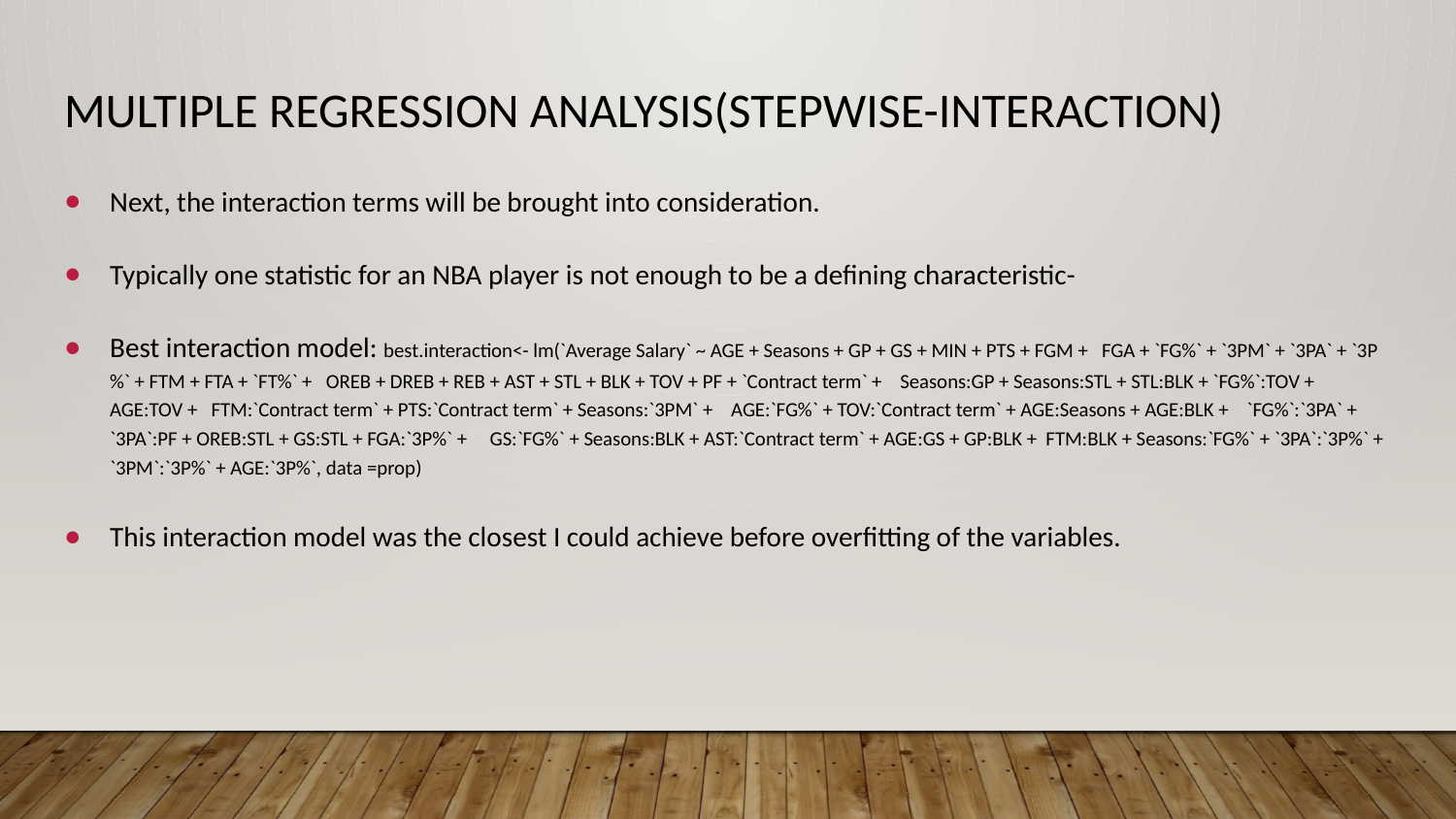

# Multiple Regression Analysis(Stepwise-interaction)
Next, the interaction terms will be brought into consideration.
Typically one statistic for an NBA player is not enough to be a defining characteristic-
Best interaction model: best.interaction<- lm(`Average Salary` ~ AGE + Seasons + GP + GS + MIN + PTS + FGM +   FGA + `FG%` + `3PM` + `3PA` + `3P%` + FTM + FTA + `FT%` +   OREB + DREB + REB + AST + STL + BLK + TOV + PF + `Contract term` +    Seasons:GP + Seasons:STL + STL:BLK + `FG%`:TOV + AGE:TOV +   FTM:`Contract term` + PTS:`Contract term` + Seasons:`3PM` +    AGE:`FG%` + TOV:`Contract term` + AGE:Seasons + AGE:BLK +    `FG%`:`3PA` + `3PA`:PF + OREB:STL + GS:STL + FGA:`3P%` +     GS:`FG%` + Seasons:BLK + AST:`Contract term` + AGE:GS + GP:BLK +  FTM:BLK + Seasons:`FG%` + `3PA`:`3P%` + `3PM`:`3P%` + AGE:`3P%`, data =prop)
This interaction model was the closest I could achieve before overfitting of the variables.